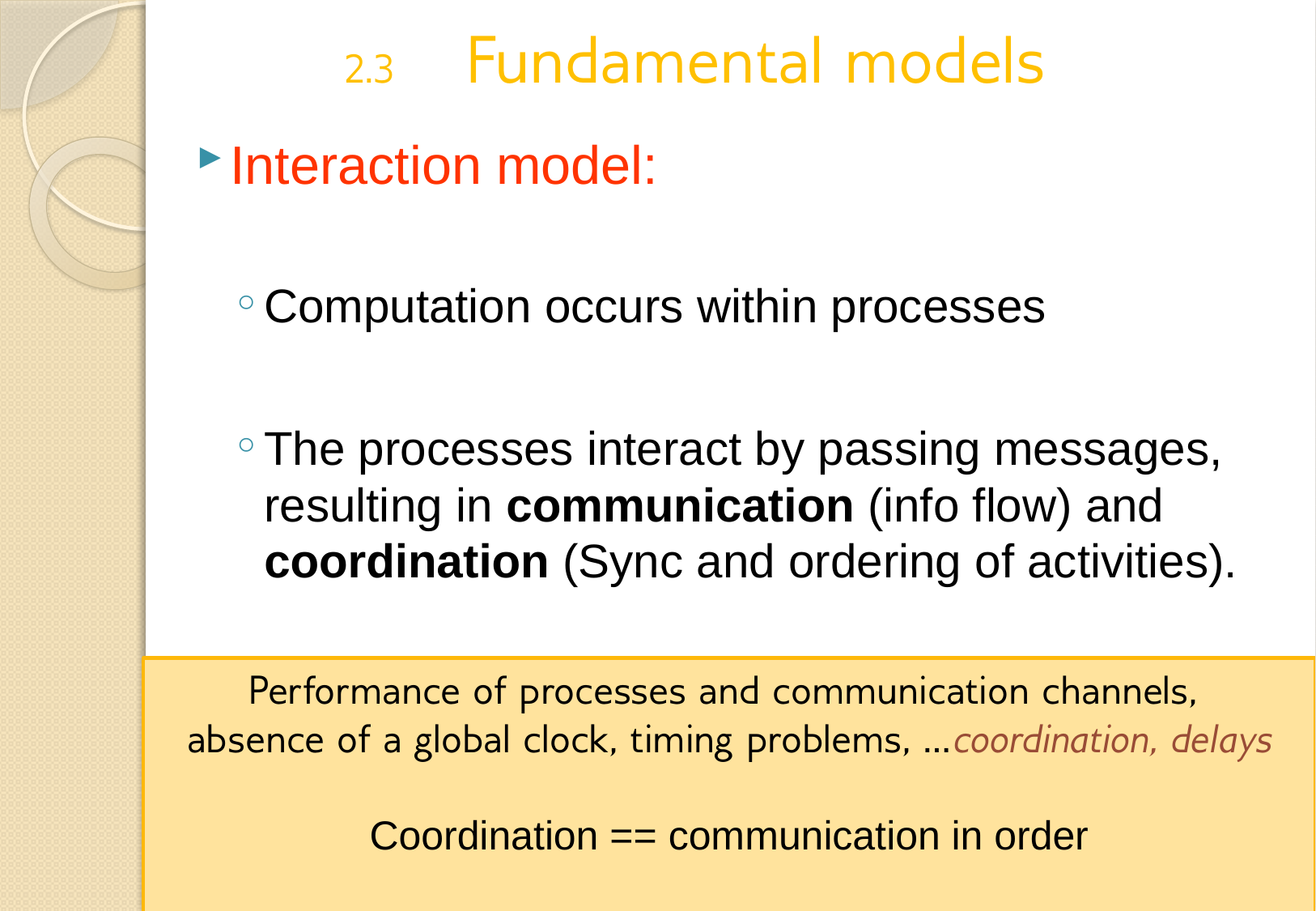

# 2.3	Fundamental models
Interaction model:

Computation occurs within processes

The processes interact by passing messages, resulting in communication (info flow) and coordination (Sync and ordering of activities).

Performance of processes and communication channels,
absence of a global clock, timing problems, …coordination, delays

Coordination == communication in order